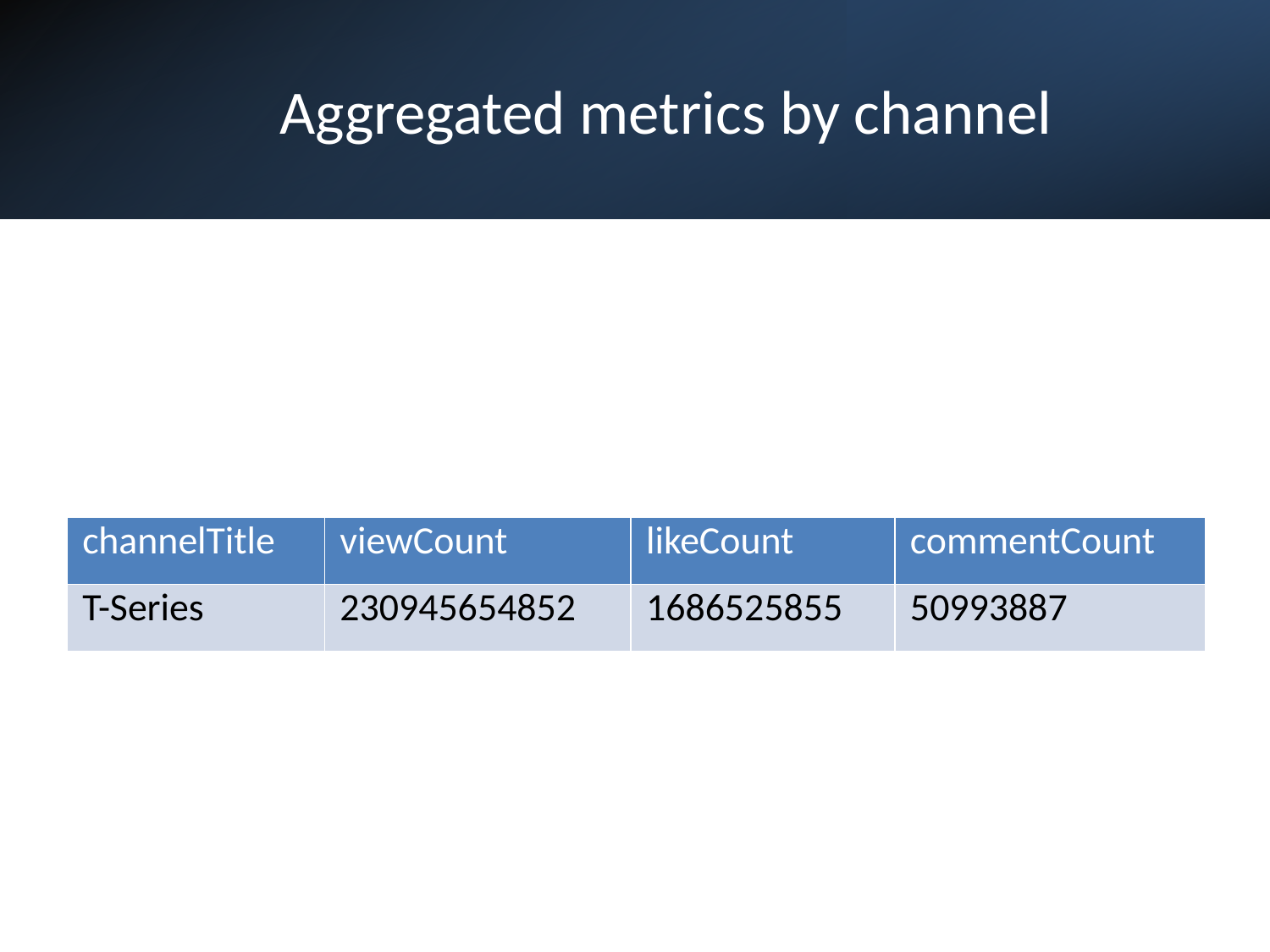

# Aggregated metrics by channel
| channelTitle | viewCount | likeCount | commentCount |
| --- | --- | --- | --- |
| T-Series | 230945654852 | 1686525855 | 50993887 |